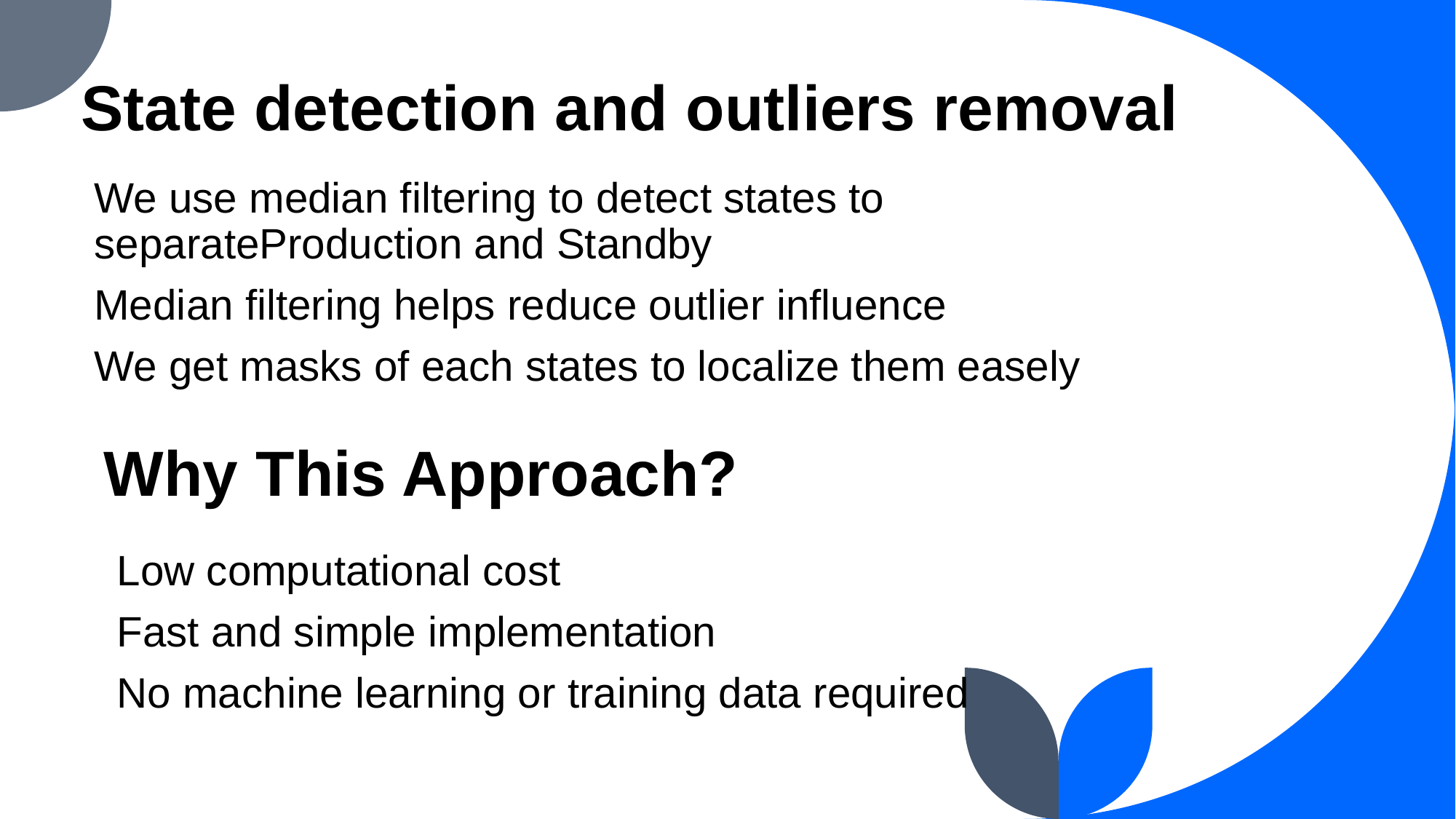

# State detection and outliers removal
We use median filtering to detect states to separateProduction and Standby
Median filtering helps reduce outlier influence
We get masks of each states to localize them easely

Why This Approach?
Low computational cost
Fast and simple implementation
No machine learning or training data required